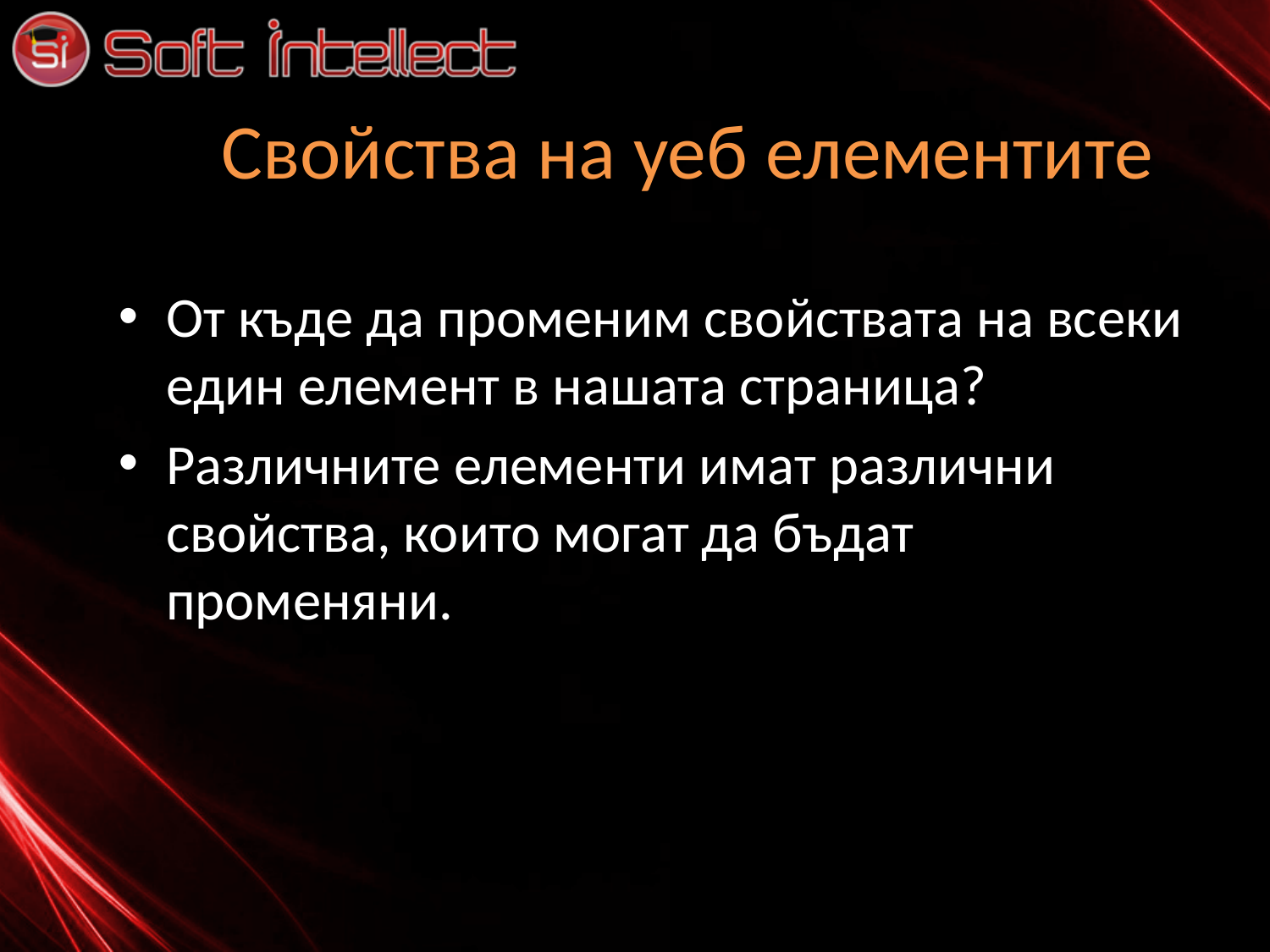

# Свойства на уеб елементите
От къде да променим свойствата на всеки един елемент в нашата страница?
Различните елементи имат различни свойства, които могат да бъдат променяни.